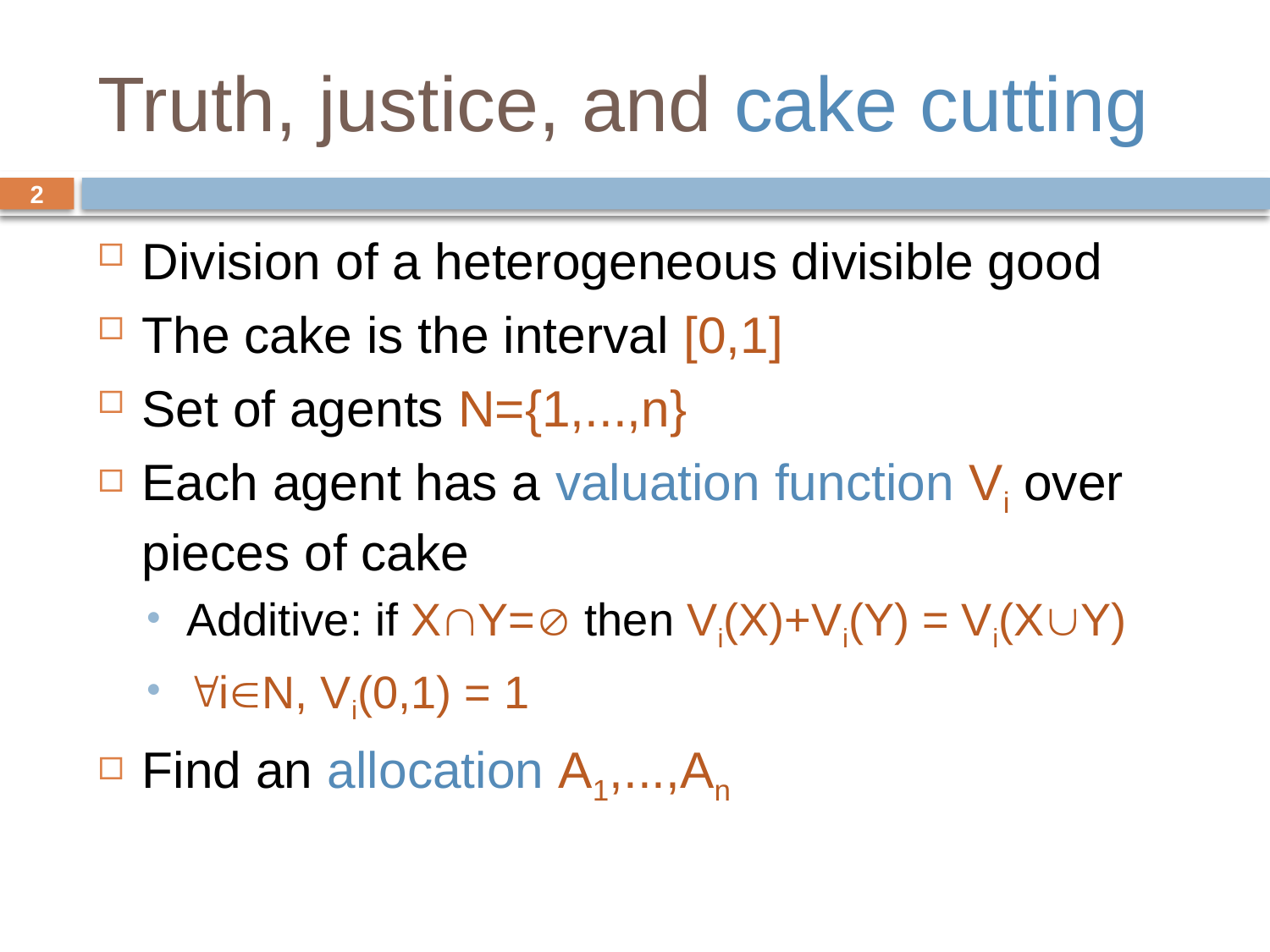

# Truth, justice, and cake cutting
2
Division of a heterogeneous divisible good
The cake is the interval [0,1]
Set of agents N={1,...,n}
Each agent has a valuation function Vi over pieces of cake
Additive: if X∩Y=∅ then Vi(X)+Vi(Y) = Vi(X∪Y)
∀i∈N, Vi(0,1) = 1
Find an allocation A1,...,An